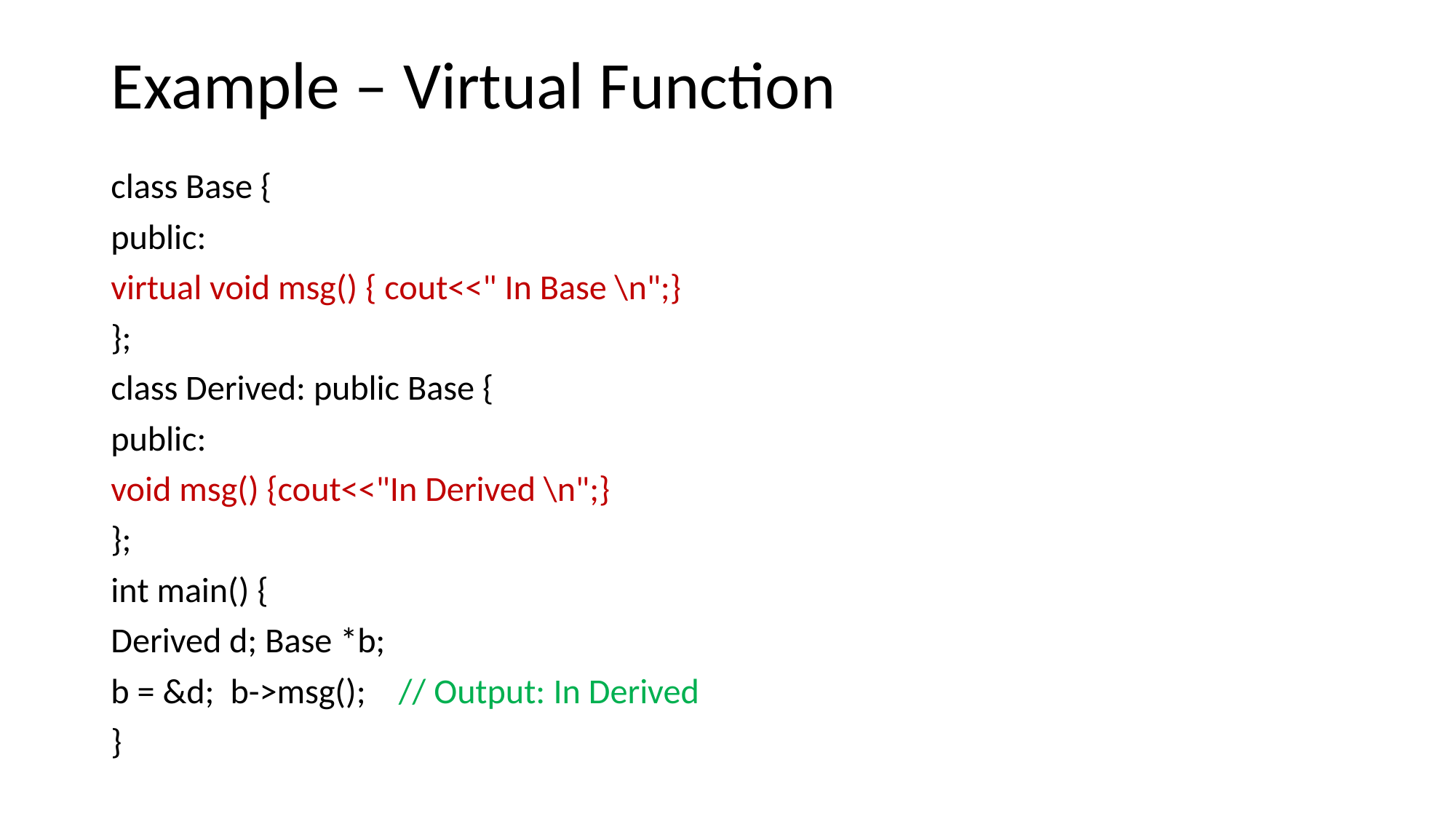

# Example – Virtual Function
class Base {
public:
virtual void msg() { cout<<" In Base \n";}
};
class Derived: public Base {
public:
void msg() {cout<<"In Derived \n";}
};
int main() {
Derived d; Base *b;
b = &d;  b->msg();	  // Output: In Derived
}